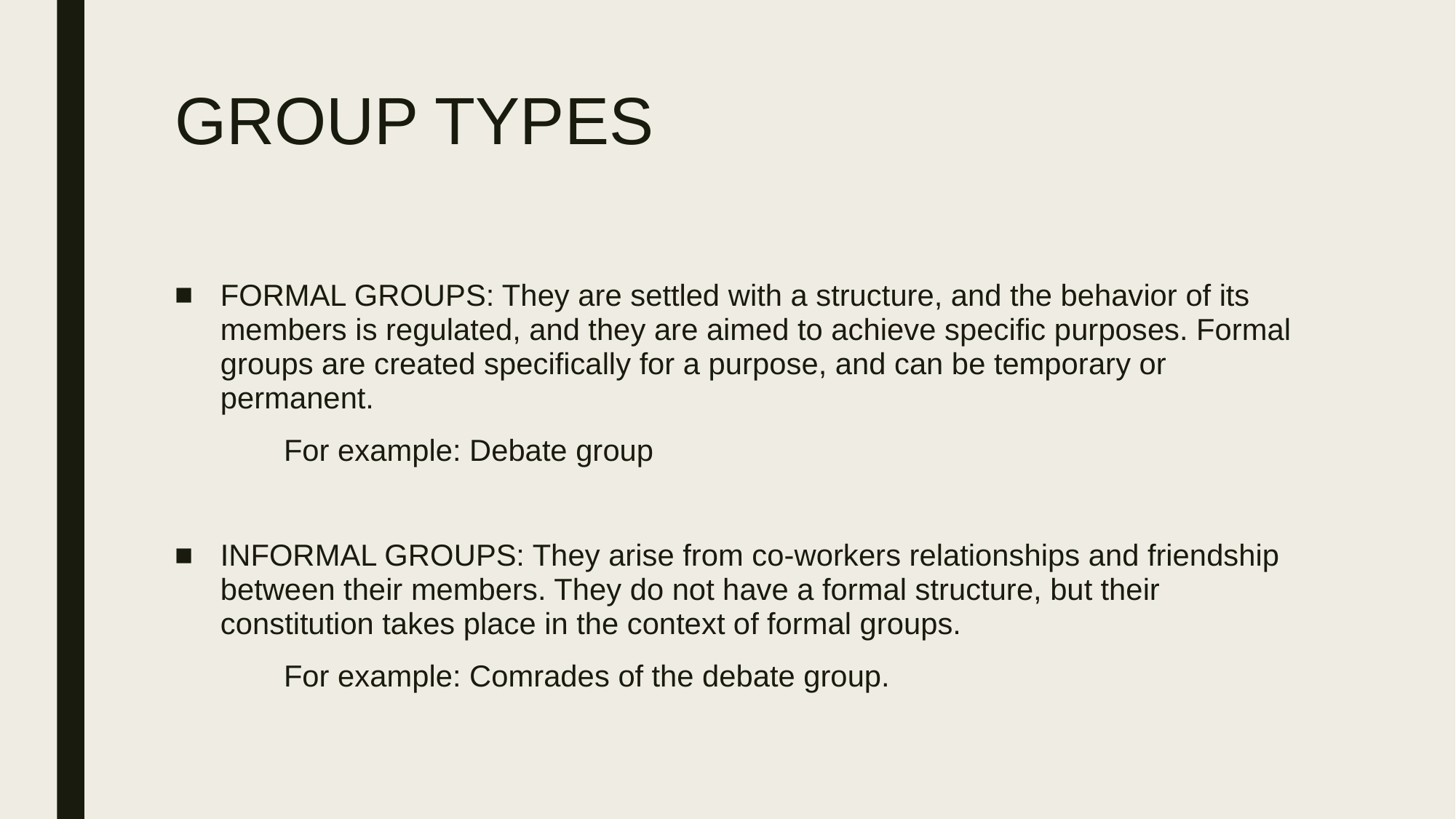

# GROUP TYPES
FORMAL GROUPS: They are settled with a structure, and the behavior of its members is regulated, and they are aimed to achieve specific purposes. Formal groups are created specifically for a purpose, and can be temporary or permanent.
	For example: Debate group

INFORMAL GROUPS: They arise from co-workers relationships and friendship between their members. They do not have a formal structure, but their constitution takes place in the context of formal groups.
	For example: Comrades of the debate group.